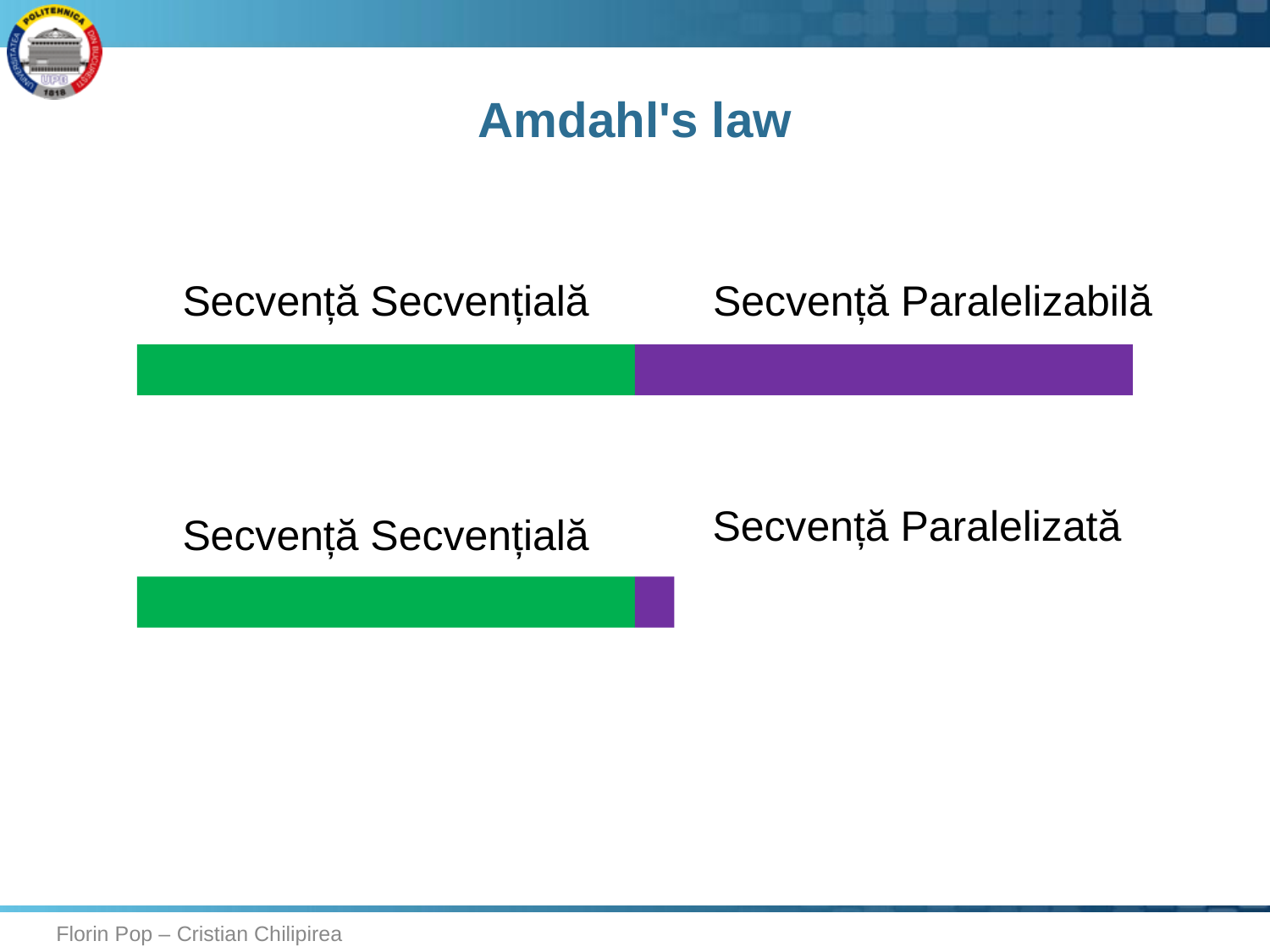

# Amdahl's law
Secvență Secvențială
Secvență Paralelizabilă

Secvență Paralelizată
Secvență Secvențială

Florin Pop – Cristian Chilipirea